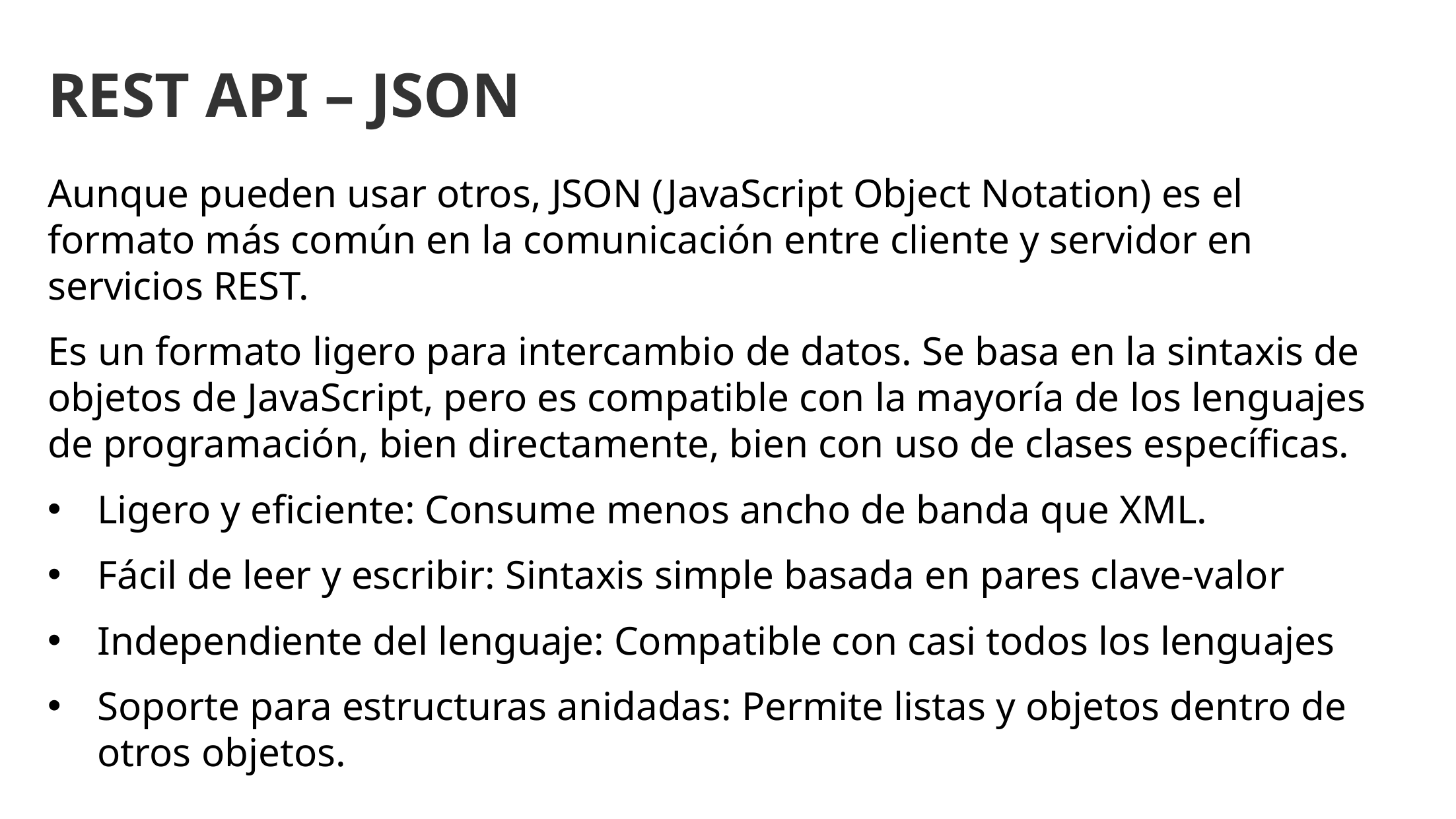

REST API – JSON
Aunque pueden usar otros, JSON (JavaScript Object Notation) es el formato más común en la comunicación entre cliente y servidor en servicios REST.
Es un formato ligero para intercambio de datos. Se basa en la sintaxis de objetos de JavaScript, pero es compatible con la mayoría de los lenguajes de programación, bien directamente, bien con uso de clases específicas.
Ligero y eficiente: Consume menos ancho de banda que XML.
Fácil de leer y escribir: Sintaxis simple basada en pares clave-valor
Independiente del lenguaje: Compatible con casi todos los lenguajes
Soporte para estructuras anidadas: Permite listas y objetos dentro de otros objetos.